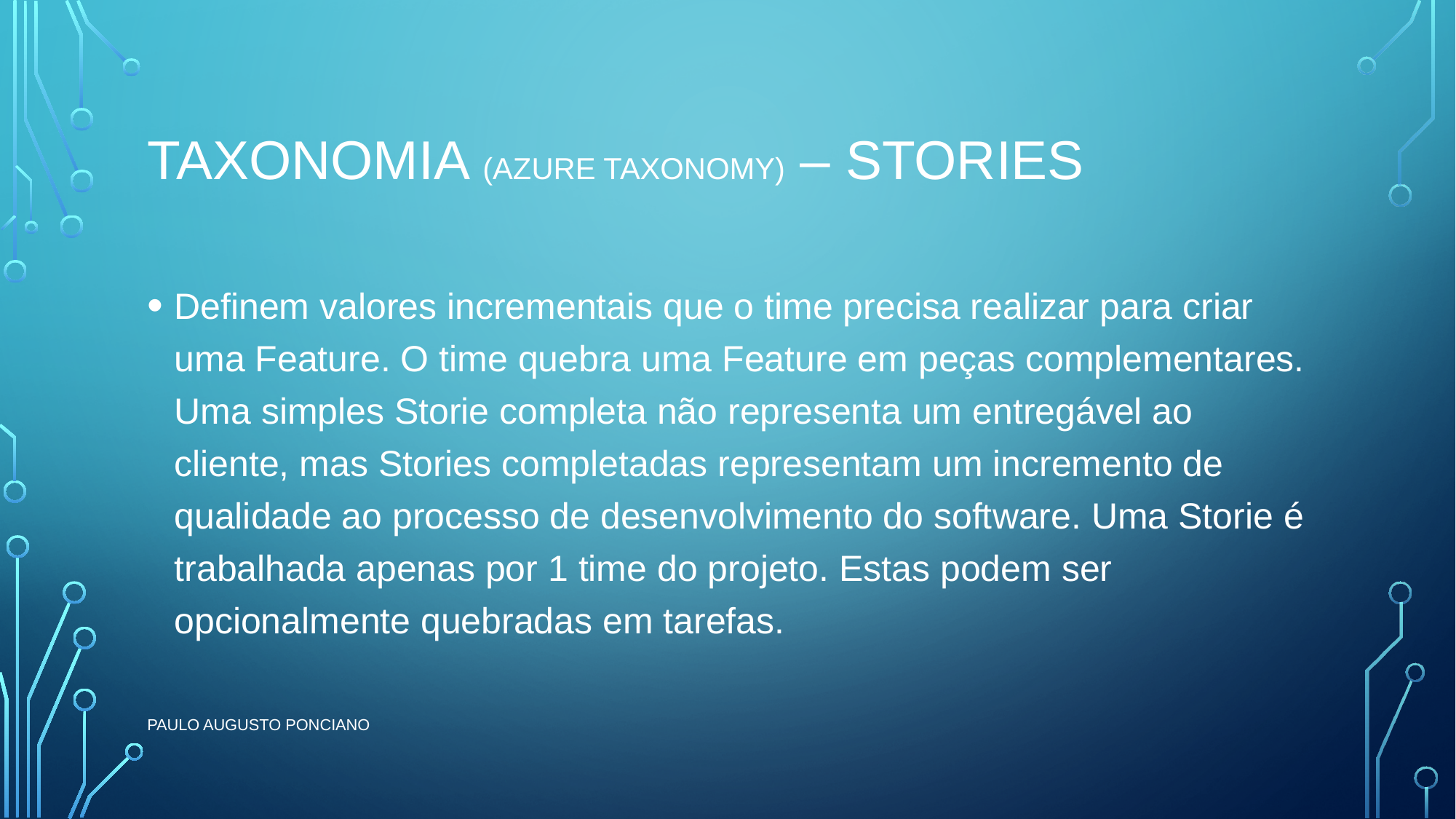

# Taxonomia (Azure taxonomy) – Stories
Definem valores incrementais que o time precisa realizar para criar uma Feature. O time quebra uma Feature em peças complementares. Uma simples Storie completa não representa um entregável ao cliente, mas Stories completadas representam um incremento de qualidade ao processo de desenvolvimento do software. Uma Storie é trabalhada apenas por 1 time do projeto. Estas podem ser opcionalmente quebradas em tarefas.
Paulo Augusto ponciano